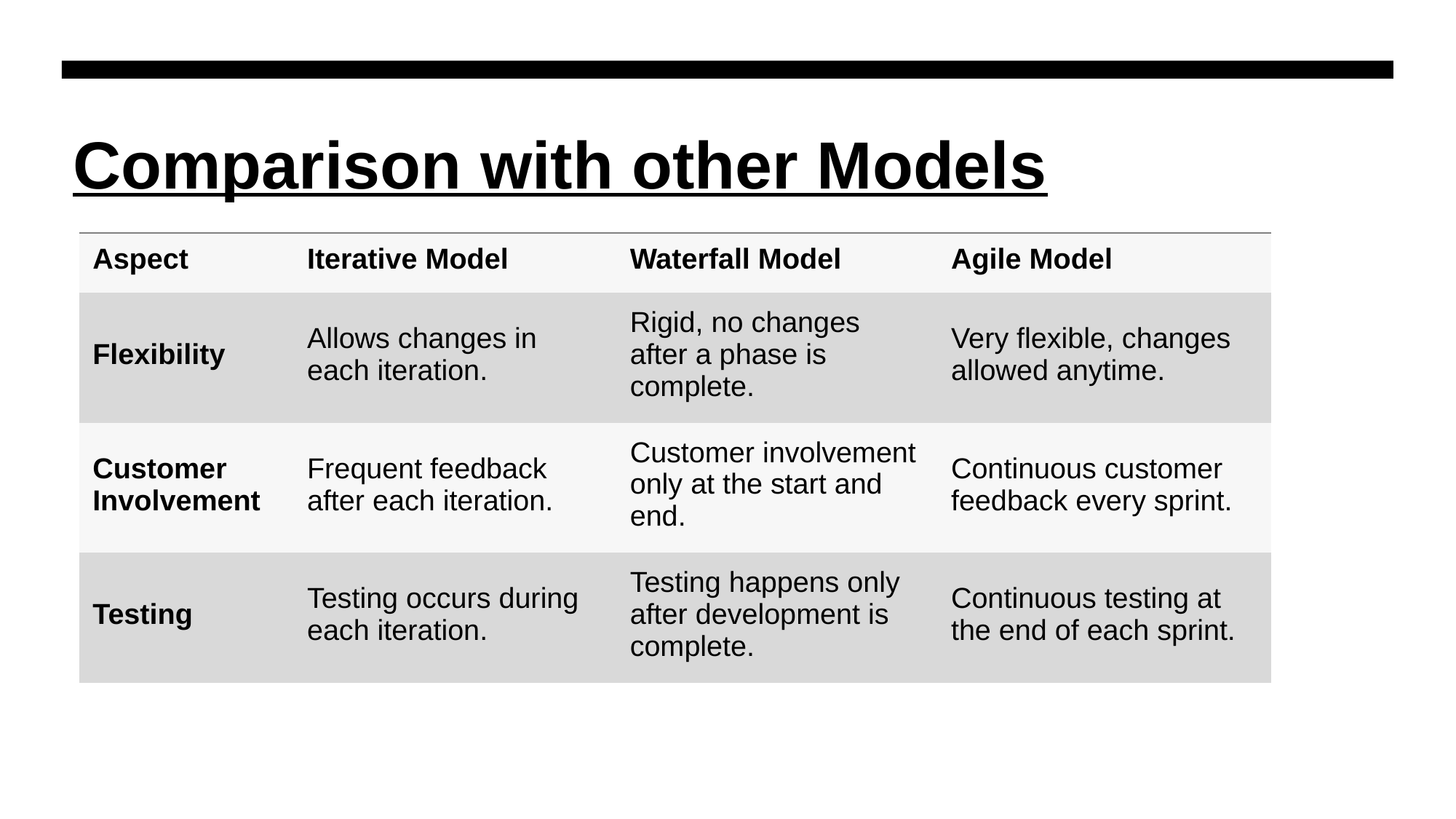

# Comparison with other Models
| Aspect | Iterative Model | Waterfall Model | Agile Model |
| --- | --- | --- | --- |
| Flexibility | Allows changes in each iteration. | Rigid, no changes after a phase is complete. | Very flexible, changes allowed anytime. |
| Customer Involvement | Frequent feedback after each iteration. | Customer involvement only at the start and end. | Continuous customer feedback every sprint. |
| Testing | Testing occurs during each iteration. | Testing happens only after development is complete. | Continuous testing at the end of each sprint. |